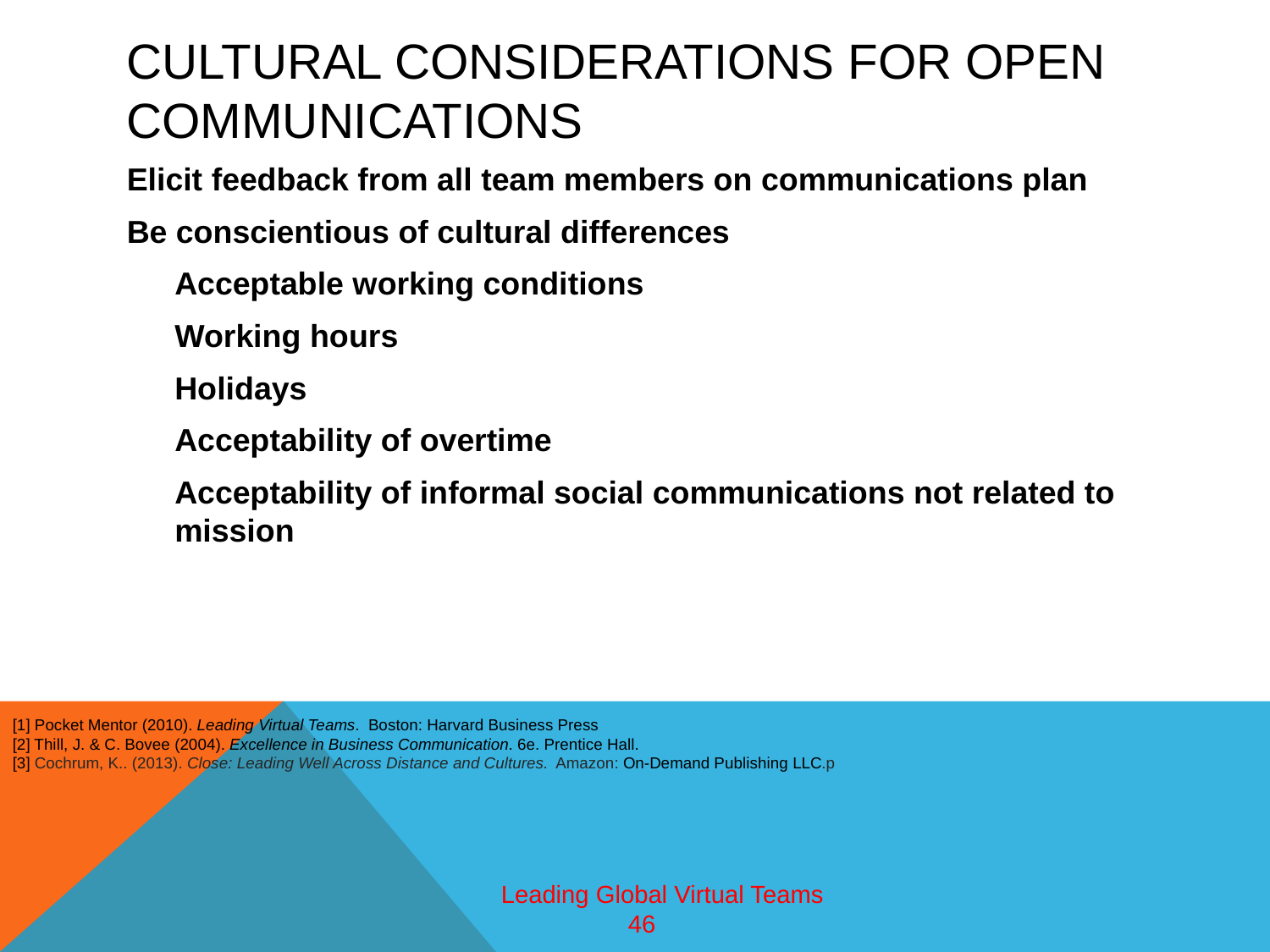

# Cultural considerations for open communications
Elicit feedback from all team members on communications plan
Be conscientious of cultural differences
	Acceptable working conditions
	Working hours
	Holidays
	Acceptability of overtime
	Acceptability of informal social communications not related to mission
[1] Pocket Mentor (2010). Leading Virtual Teams.  Boston: Harvard Business Press
[2] Thill, J. & C. Bovee (2004). Excellence in Business Communication. 6e. Prentice Hall.
[3] Cochrum, K.. (2013). Close: Leading Well Across Distance and Cultures.  Amazon: On-Demand Publishing LLC.p